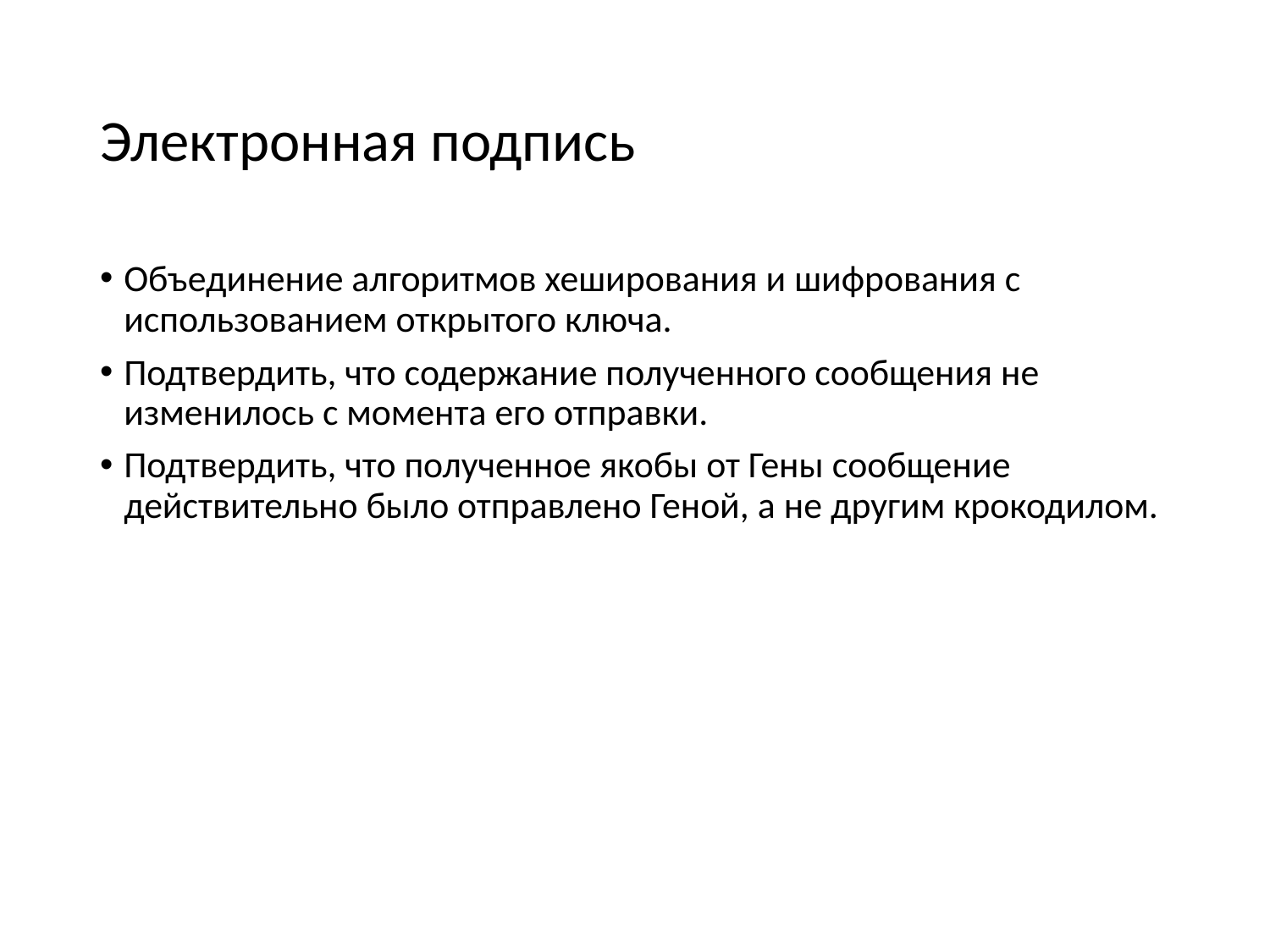

# Электронная подпись
Объединение алгоритмов хеширования и шифрования с использованием открытого ключа.
Подтвердить, что содержание полученного сообщения не изменилось с момента его отправки.
Подтвердить, что полученное якобы от Гены сообщение действительно было отправлено Геной, а не другим крокодилом.